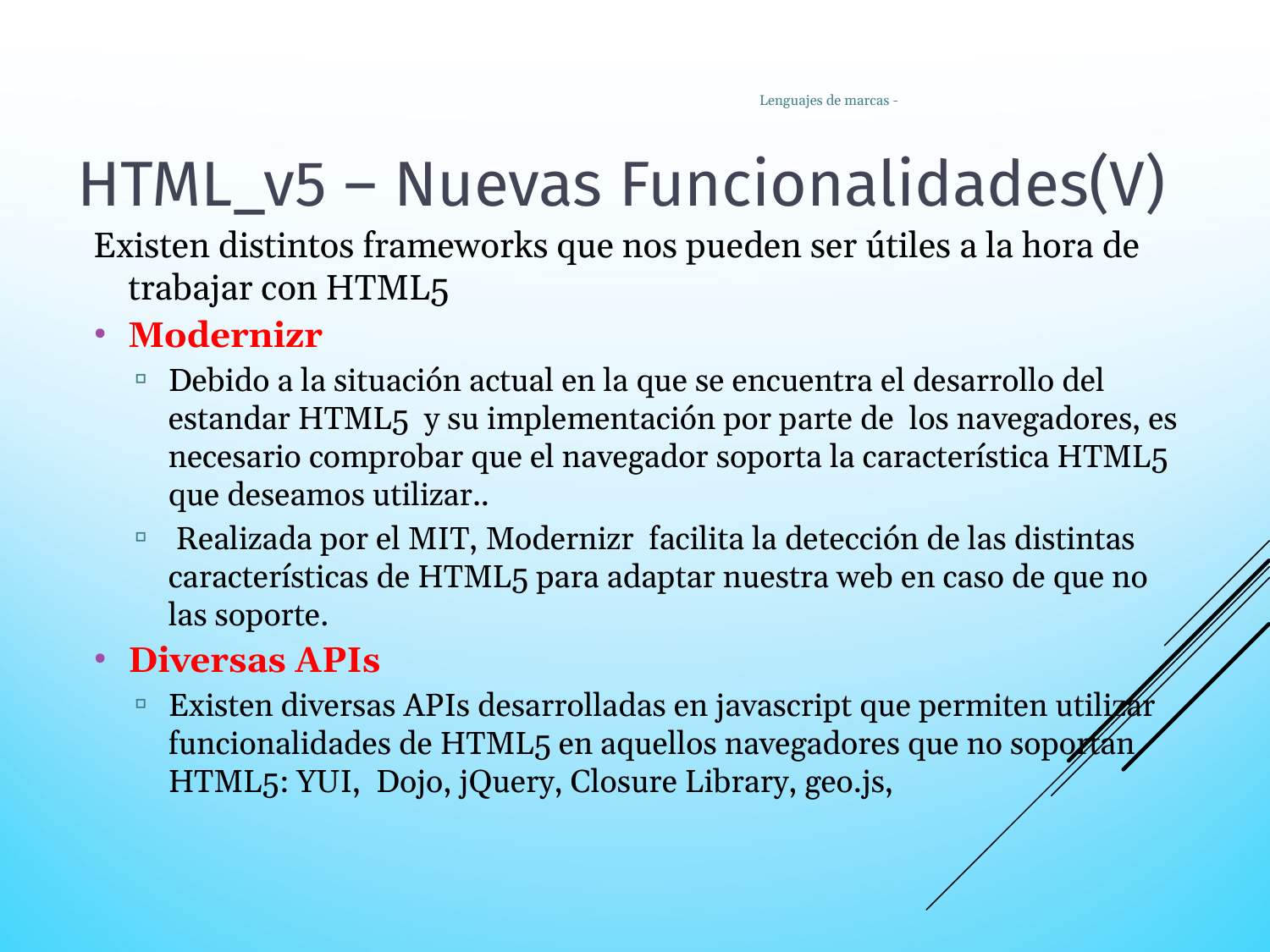

23
Lenguajes de marcas -
HTML_v5 – Nuevas Funcionalidades(V)
Existen distintos frameworks que nos pueden ser útiles a la hora de trabajar con HTML5
Modernizr
Debido a la situación actual en la que se encuentra el desarrollo del estandar HTML5  y su implementación por parte de  los navegadores, es necesario comprobar que el navegador soporta la característica HTML5 que deseamos utilizar..
 Realizada por el MIT, Modernizr  facilita la detección de las distintas características de HTML5 para adaptar nuestra web en caso de que no las soporte.
Diversas APIs
Existen diversas APIs desarrolladas en javascript que permiten utilizar funcionalidades de HTML5 en aquellos navegadores que no soportan HTML5: YUI,  Dojo, jQuery, Closure Library, geo.js,